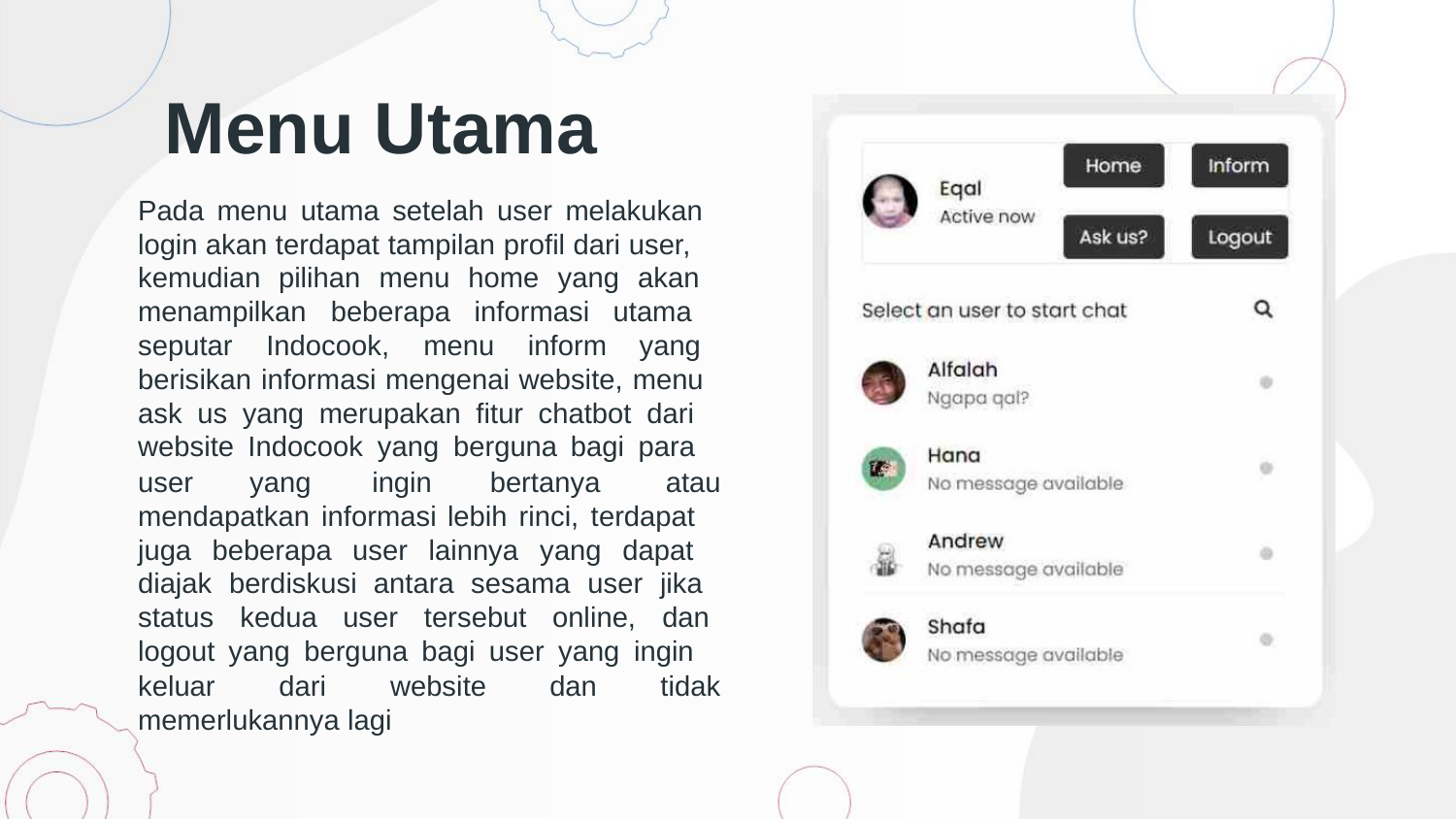

Menu Utama
Pada menu utama setelah user melakukan
login akan terdapat tampilan profil dari user,
kemudian pilihan menu home yang akan
menampilkan beberapa informasi utama
seputar Indocook, menu inform yang
berisikan informasi mengenai website, menu
ask us yang merupakan fitur chatbot dari
website Indocook yang berguna bagi para
user
yang
ingin
bertanya
atau
mendapatkan informasi lebih rinci, terdapat
juga beberapa user lainnya yang dapat
diajak berdiskusi antara sesama user jika
status kedua user tersebut online, dan
logout yang berguna bagi user yang ingin
keluar
dari
website
dan
tidak
memerlukannya lagi